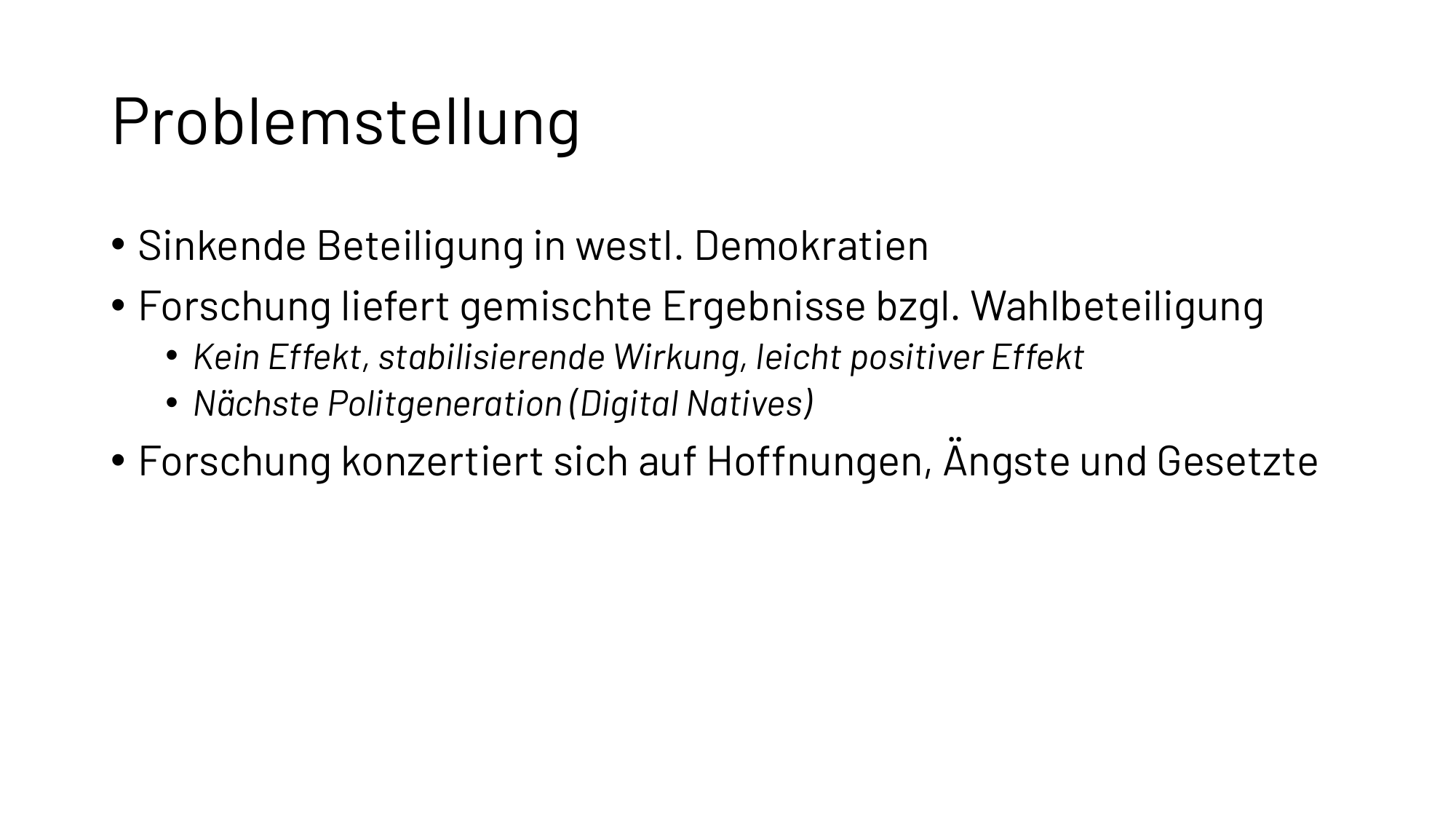

# Problemstellung
Sinkende Beteiligung in westl. Demokratien
Forschung liefert gemischte Ergebnisse bzgl. Wahlbeteiligung
Kein Effekt, stabilisierende Wirkung, leicht positiver Effekt
Nächste Politgeneration (Digital Natives)
Forschung konzertiert sich auf Hoffnungen, Ängste und Gesetzte